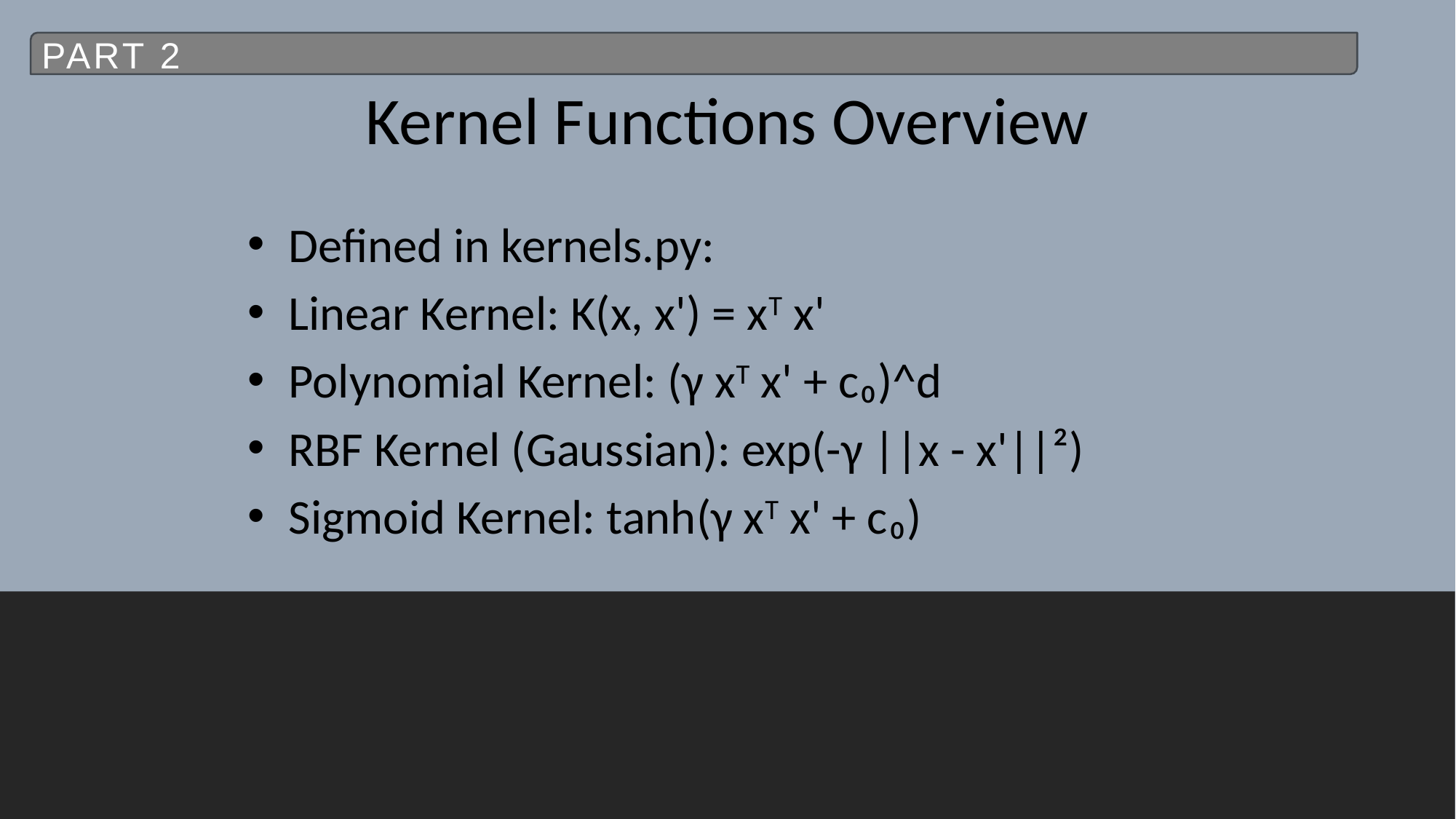

Part 2

Kernel Functions Overview
Defined in kernels.py:
Linear Kernel: K(x, x') = xT x'
Polynomial Kernel: (γ xT x' + c₀)^d
RBF Kernel (Gaussian): exp(-γ ||x - x'||²)
Sigmoid Kernel: tanh(γ xT x' + c₀)